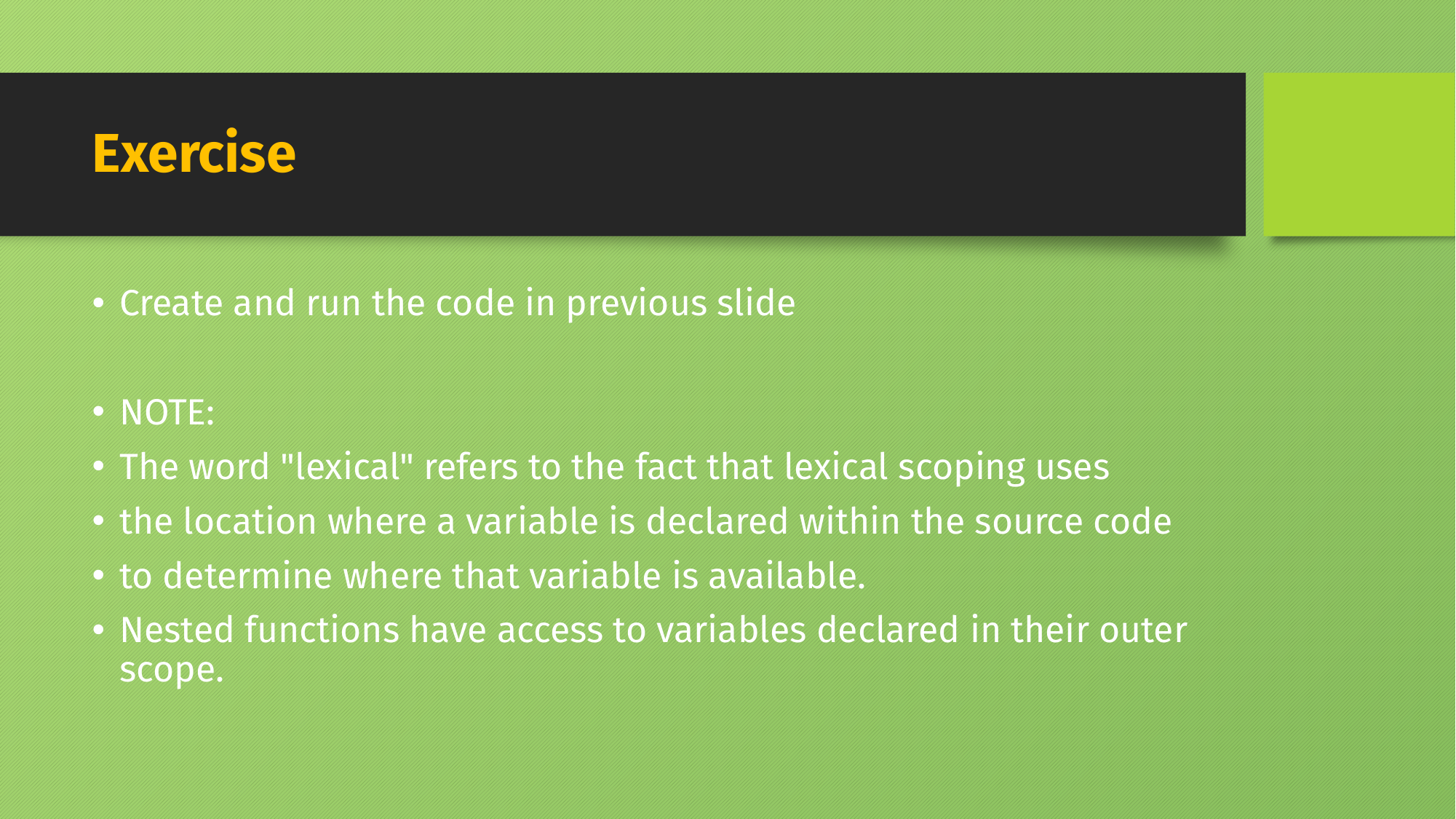

# Exercise
Create and run the code in previous slide

NOTE:
The word "lexical" refers to the fact that lexical scoping uses
the location where a variable is declared within the source code
to determine where that variable is available.
Nested functions have access to variables declared in their outer scope.